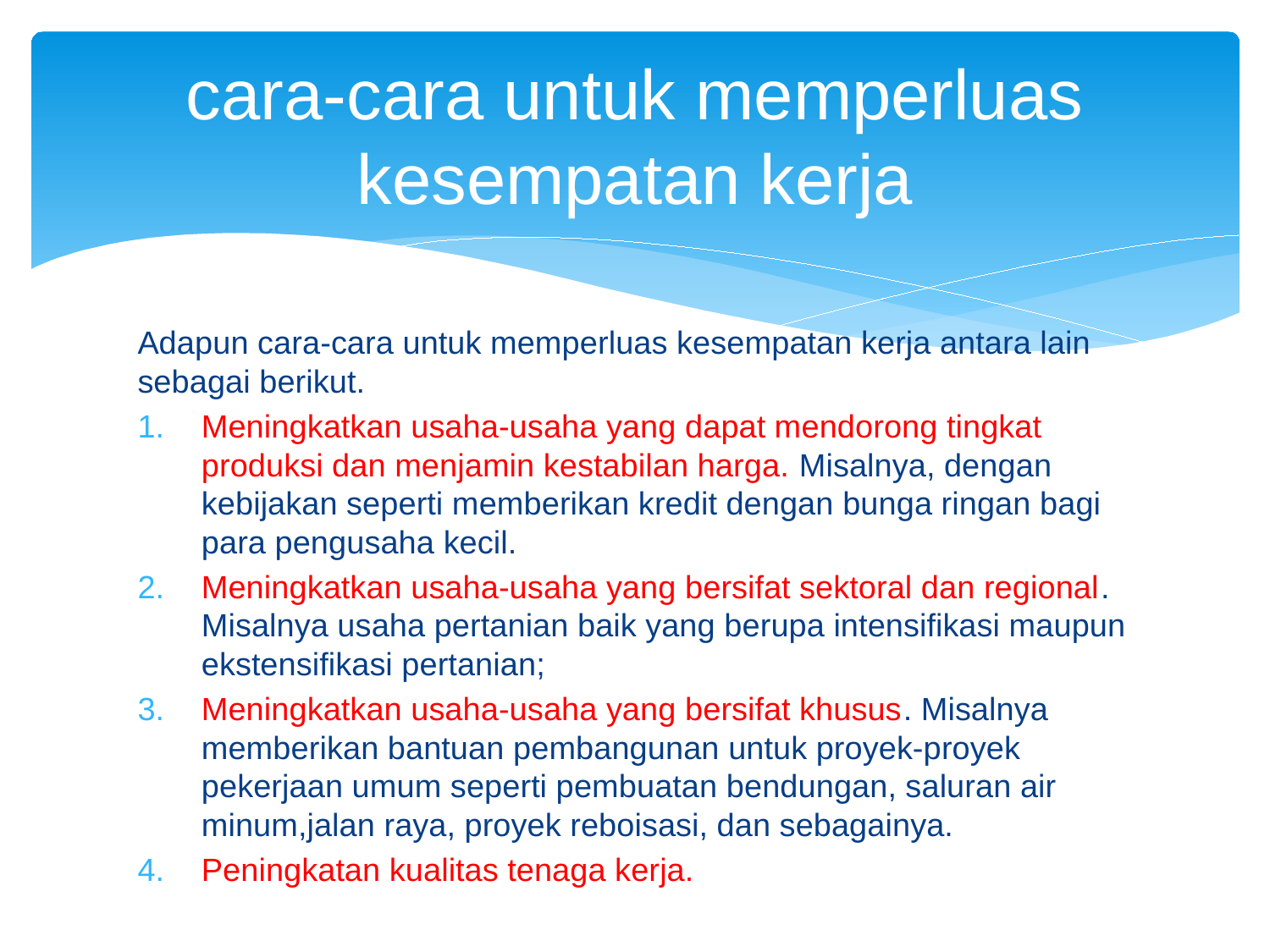

# cara-cara untuk memperluas kesempatan kerja
Adapun cara-cara untuk memperluas kesempatan kerja antara lain sebagai berikut.
Meningkatkan usaha-usaha yang dapat mendorong tingkat produksi dan menjamin kestabilan harga. Misalnya, dengan kebijakan seperti memberikan kredit dengan bunga ringan bagi para pengusaha kecil.
Meningkatkan usaha-usaha yang bersifat sektoral dan regional. Misalnya usaha pertanian baik yang berupa intensifikasi maupun ekstensifikasi pertanian;
Meningkatkan usaha-usaha yang bersifat khusus. Misalnya memberikan bantuan pembangunan untuk proyek-proyek pekerjaan umum seperti pembuatan bendungan, saluran air minum,jalan raya, proyek reboisasi, dan sebagainya.
Peningkatan kualitas tenaga kerja.